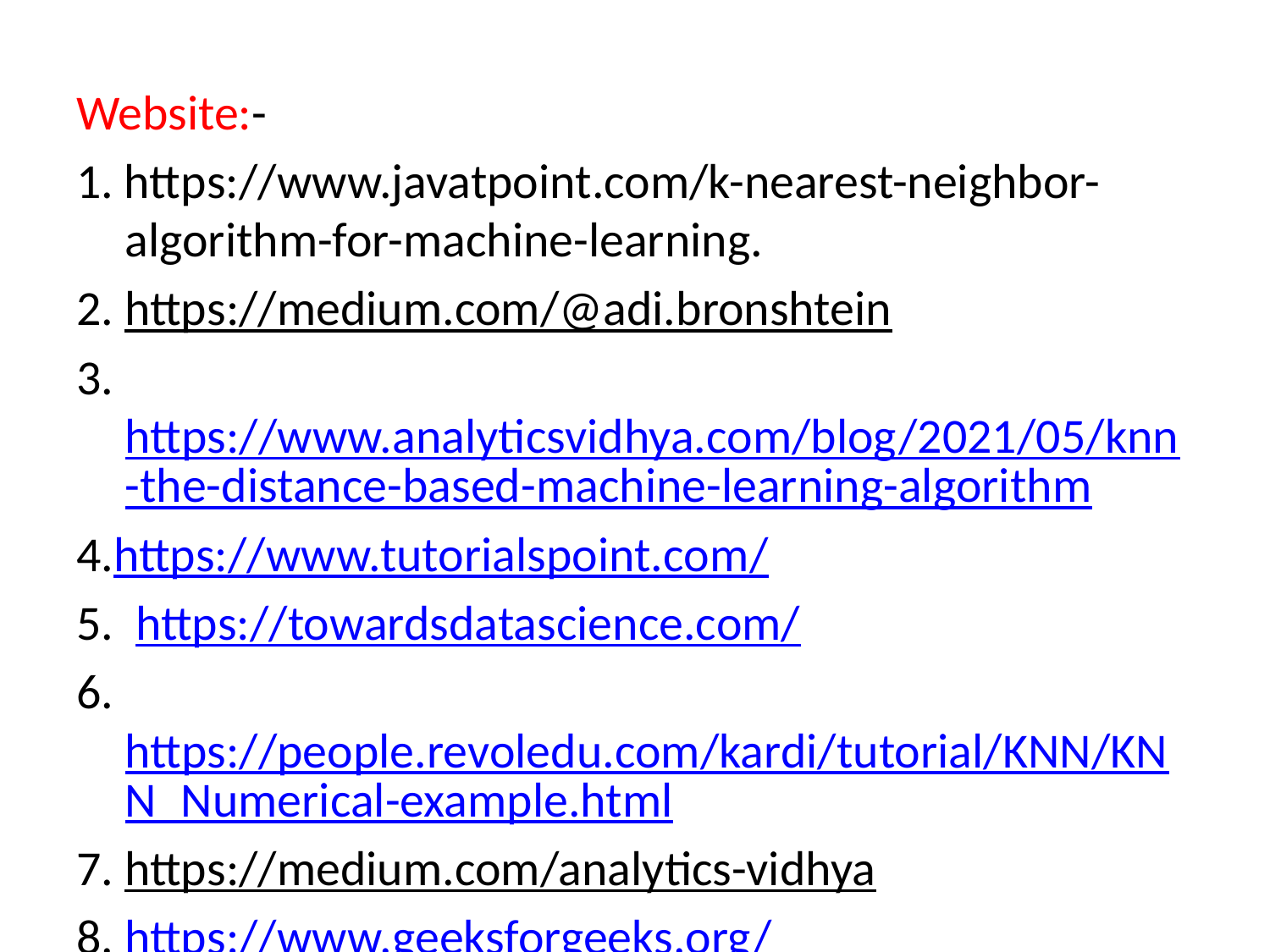

Website:-
1. https://www.javatpoint.com/k-nearest-neighbor-algorithm-for-machine-learning.
2. https://medium.com/@adi.bronshtein
3. https://www.analyticsvidhya.com/blog/2021/05/knn-the-distance-based-machine-learning-algorithm
4.https://www.tutorialspoint.com/
5.  https://towardsdatascience.com/
6.https://people.revoledu.com/kardi/tutorial/KNN/KNN_Numerical-example.html
7. https://medium.com/analytics-vidhya
8. https://www.geeksforgeeks.org/